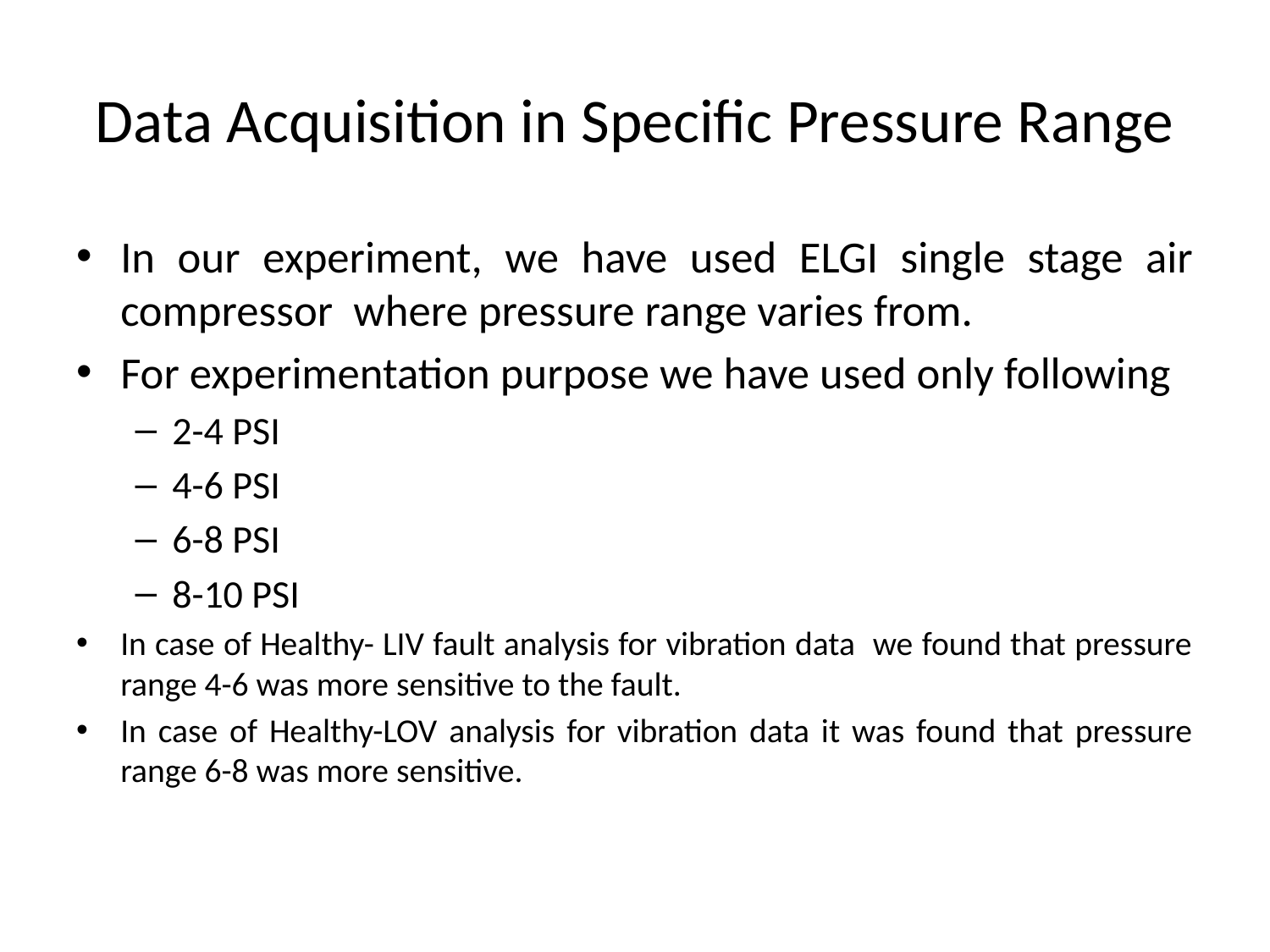

# Data Acquisition in Specific Pressure Range
In our experiment, we have used ELGI single stage air compressor  where pressure range varies from.
For experimentation purpose we have used only following
2-4 PSI
4-6 PSI
6-8 PSI
8-10 PSI
In case of Healthy- LIV fault analysis for vibration data  we found that pressure range 4-6 was more sensitive to the fault.
In case of Healthy-LOV analysis for vibration data it was found that pressure range 6-8 was more sensitive.